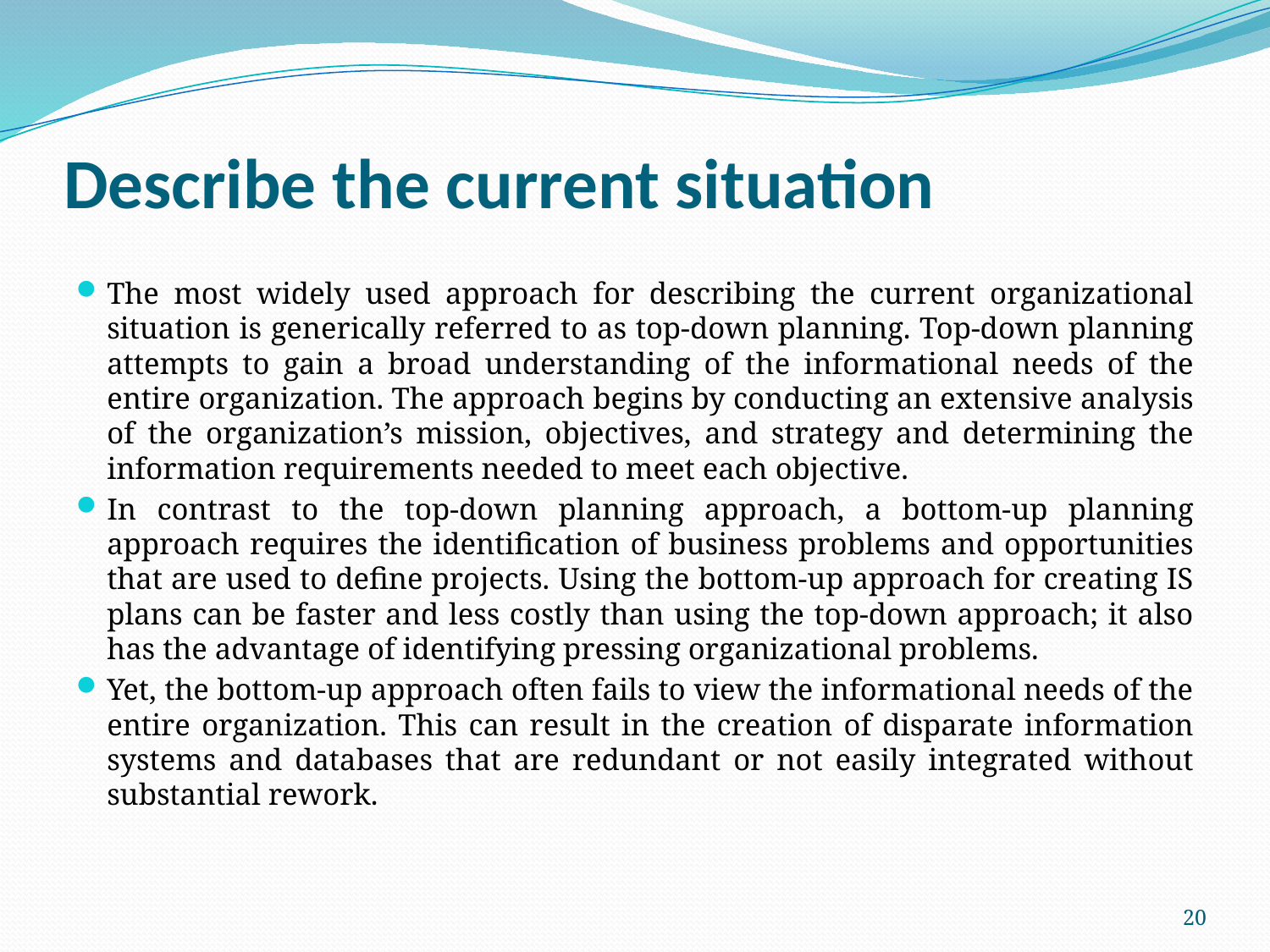

# Describe the current situation
The most widely used approach for describing the current organizational situation is generically referred to as top-down planning. Top-down planning attempts to gain a broad understanding of the informational needs of the entire organization. The approach begins by conducting an extensive analysis of the organization’s mission, objectives, and strategy and determining the information requirements needed to meet each objective.
In contrast to the top-down planning approach, a bottom-up planning approach requires the identification of business problems and opportunities that are used to define projects. Using the bottom-up approach for creating IS plans can be faster and less costly than using the top-down approach; it also has the advantage of identifying pressing organizational problems.
Yet, the bottom-up approach often fails to view the informational needs of the entire organization. This can result in the creation of disparate information systems and databases that are redundant or not easily integrated without substantial rework.
20